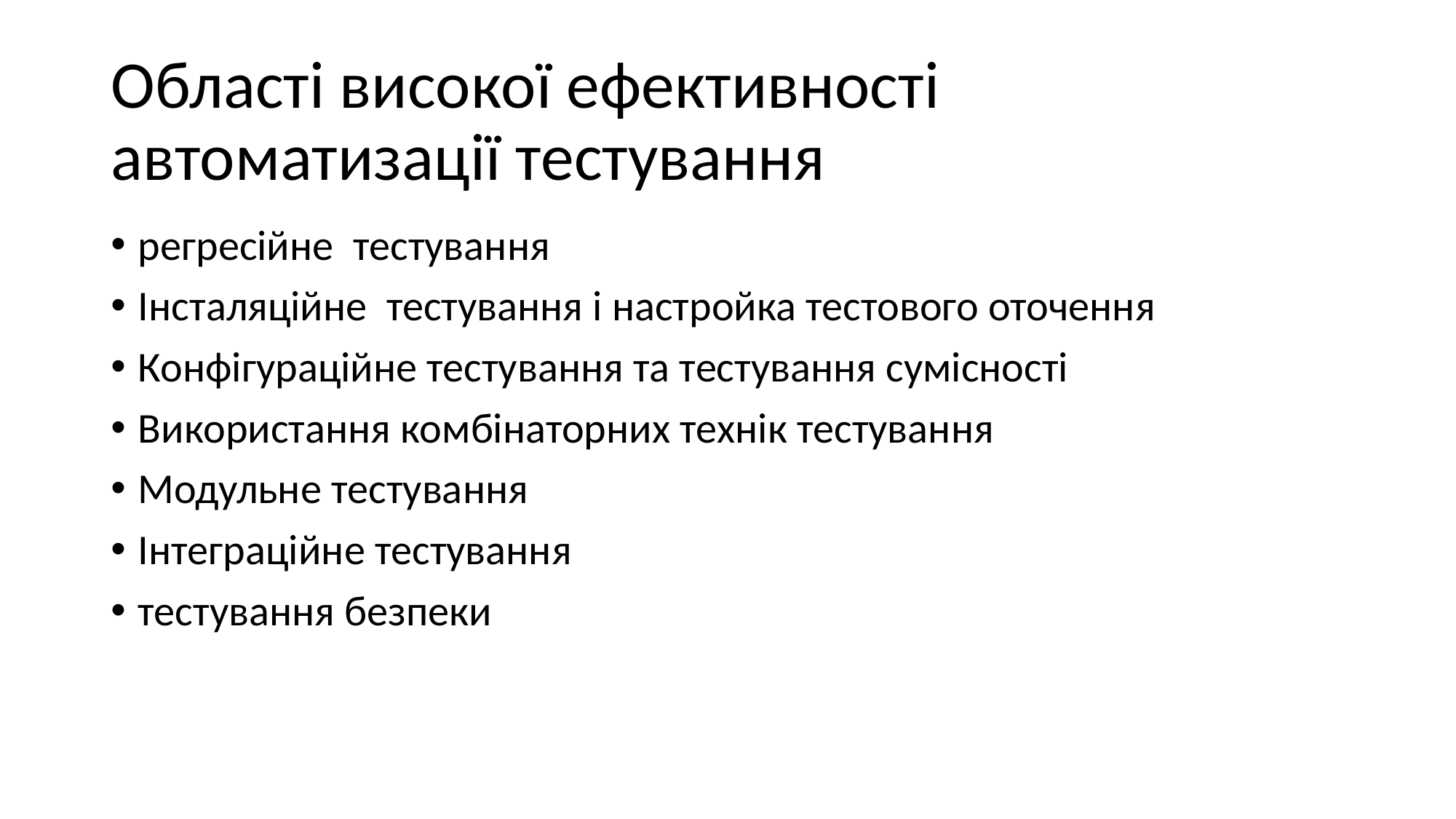

# Області високої ефективності автоматизації тестування
регресійне  тестування
Інсталяційне  тестування і настройка тестового оточення
Конфігураційне тестування та тестування сумісності
Використання комбінаторних технік тестування
Модульне тестування
Інтеграційне тестування
тестування безпеки